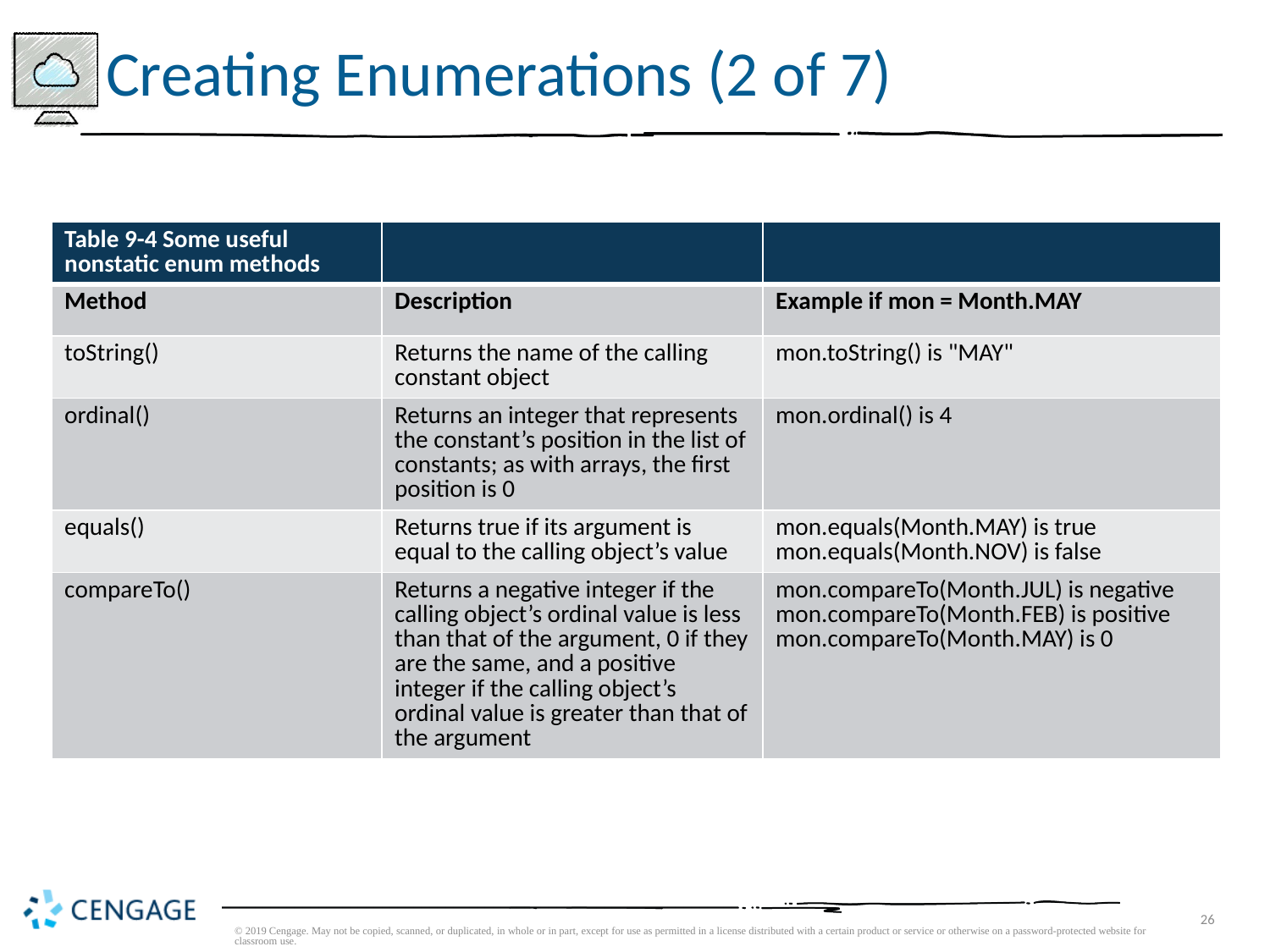

# Creating Enumerations (2 of 7)
| Table 9-4 Some useful nonstatic enum methods |  |  |
| --- | --- | --- |
| Method | Description | Example if mon = Month.MAY |
| toString() | Returns the name of the calling constant object | mon.toString() is "MAY" |
| ordinal() | Returns an integer that represents the constant’s position in the list of constants; as with arrays, the first position is 0 | mon.ordinal() is 4 |
| equals() | Returns true if its argument is equal to the calling object’s value | mon.equals(Month.MAY) is true mon.equals(Month.NOV) is false |
| compareTo() | Returns a negative integer if the calling object’s ordinal value is less than that of the argument, 0 if they are the same, and a positive integer if the calling object’s ordinal value is greater than that of the argument | mon.compareTo(Month.JUL) is negative mon.compareTo(Month.FEB) is positive mon.compareTo(Month.MAY) is 0 |
© 2019 Cengage. May not be copied, scanned, or duplicated, in whole or in part, except for use as permitted in a license distributed with a certain product or service or otherwise on a password-protected website for classroom use.